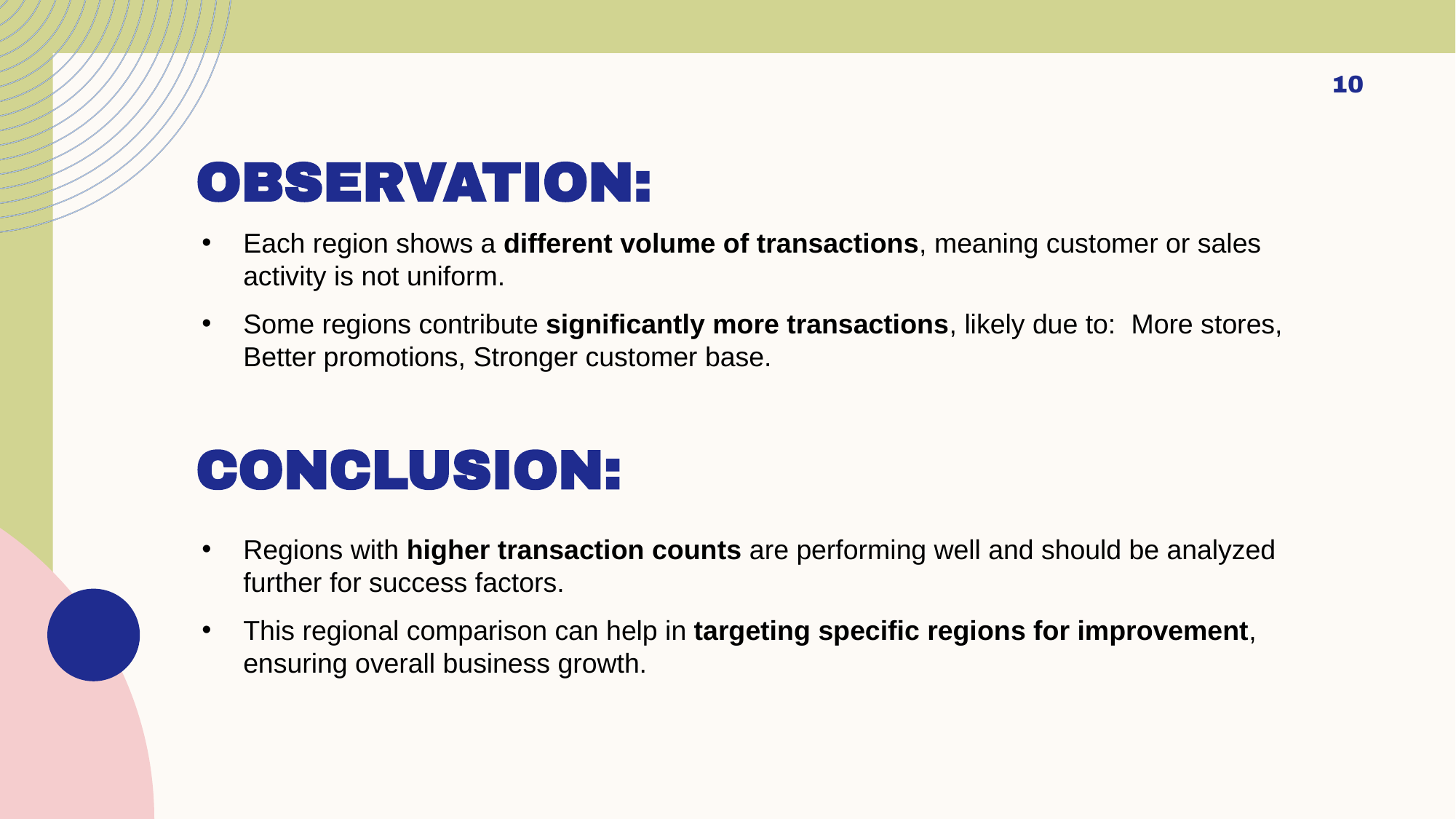

10
# Observation:
Each region shows a different volume of transactions, meaning customer or sales activity is not uniform.
Some regions contribute significantly more transactions, likely due to:  More stores, Better promotions, Stronger customer base.

Conclusion:
Regions with higher transaction counts are performing well and should be analyzed further for success factors.
This regional comparison can help in targeting specific regions for improvement, ensuring overall business growth.